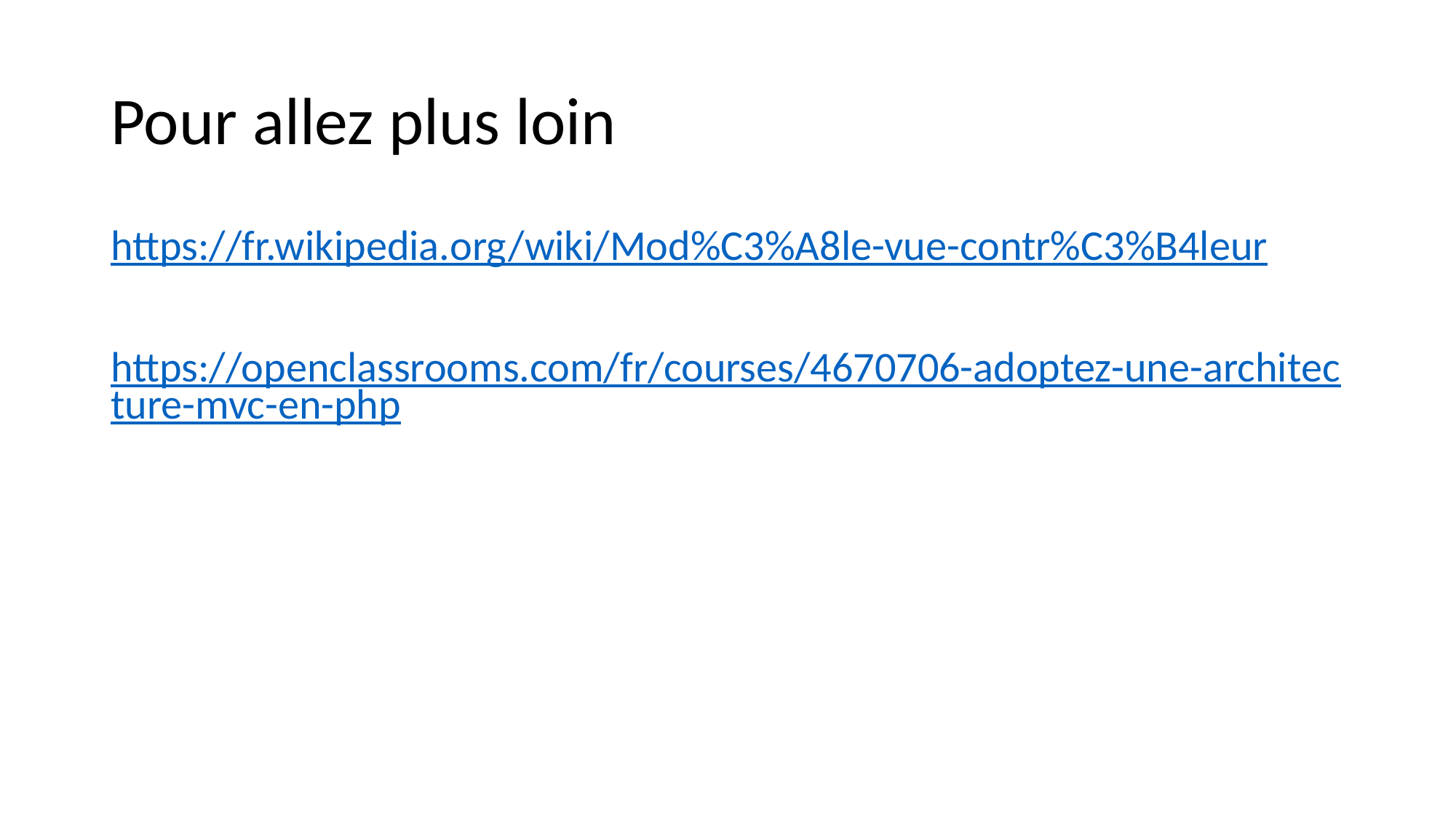

# Pour allez plus loin
https://fr.wikipedia.org/wiki/Mod%C3%A8le-vue-contr%C3%B4leur

https://openclassrooms.com/fr/courses/4670706-adoptez-une-architecture-mvc-en-php